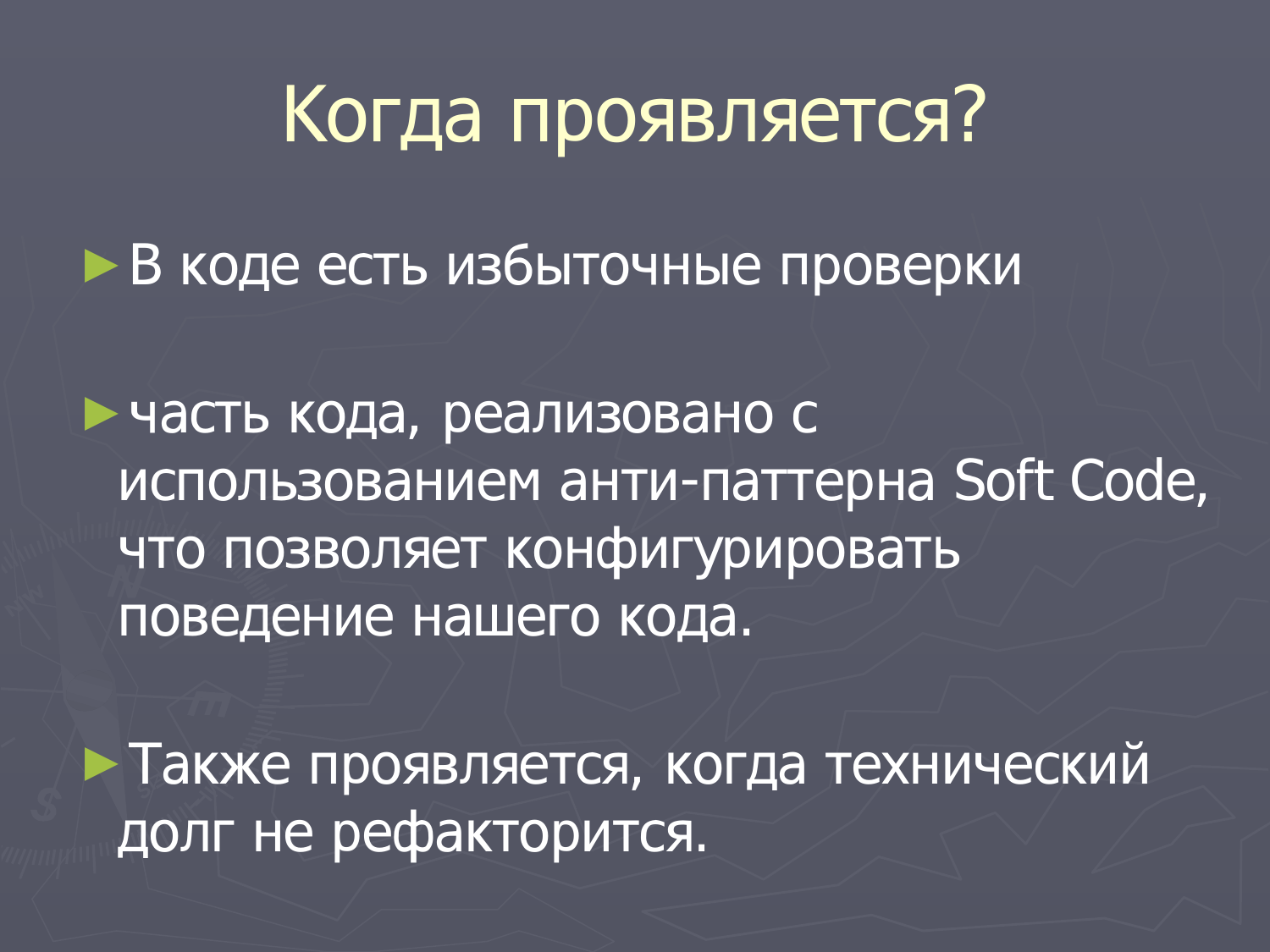

# Когда проявляется?
В коде есть избыточные проверки

часть кода, реализовано с использованием анти-паттерна Soft Code, что позволяет конфигурировать поведение нашего кода.

Также проявляется, когда технический долг не рефакторится.